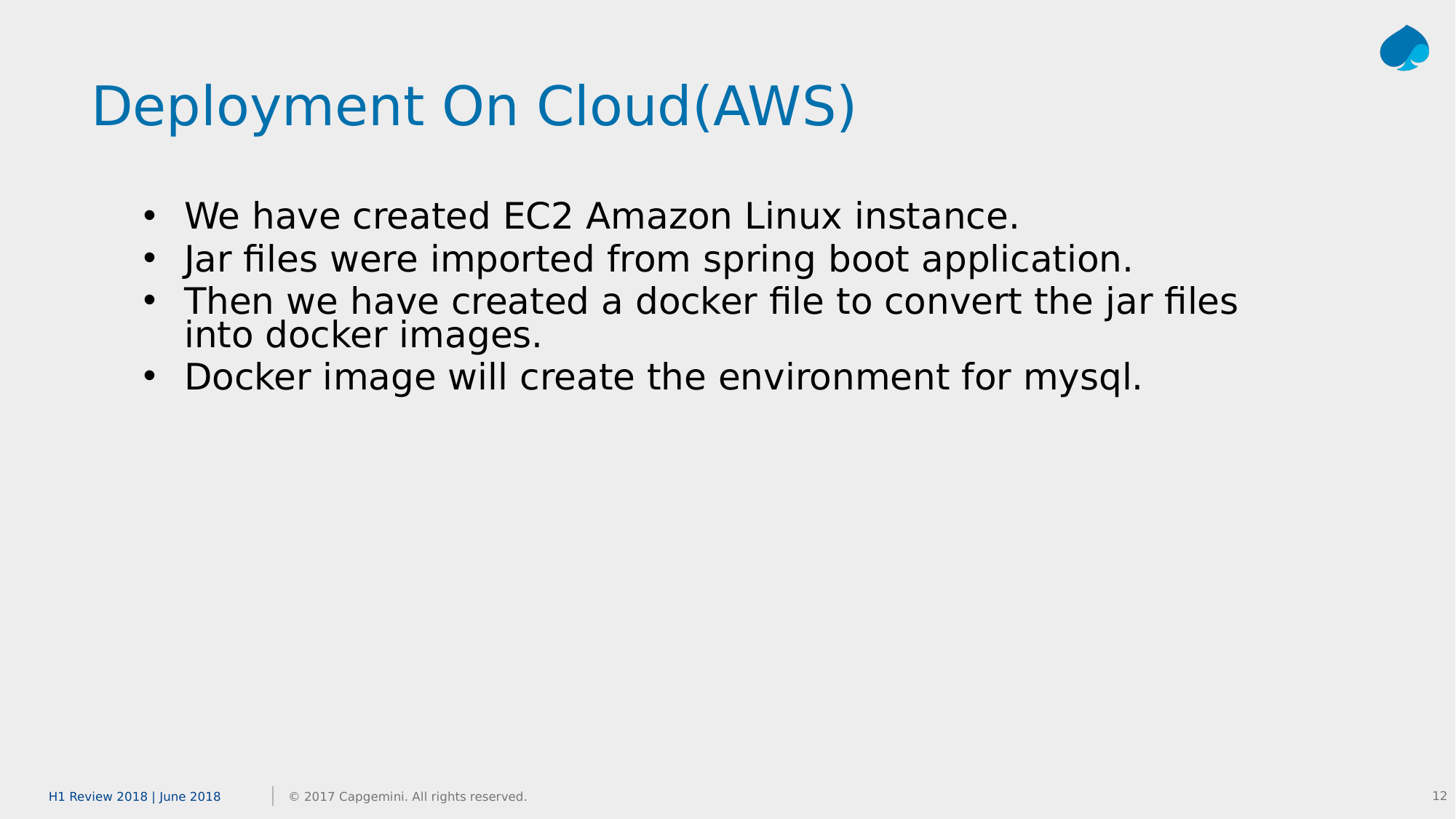

# Deployment On Cloud(AWS)
We have created EC2 Amazon Linux instance.
Jar files were imported from spring boot application.
Then we have created a docker file to convert the jar files into docker images.
Docker image will create the environment for mysql.